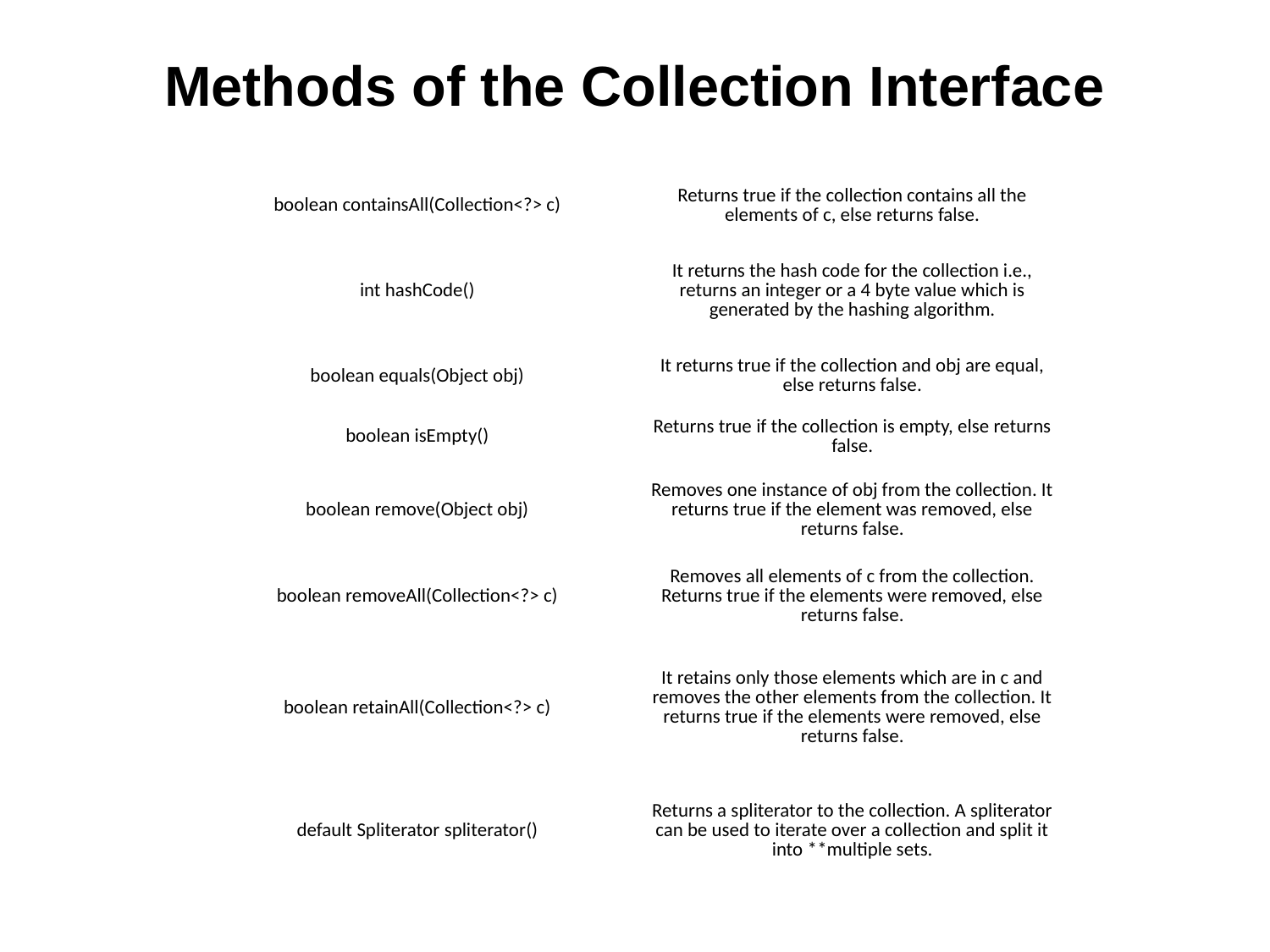

# Methods of the Collection Interface
| boolean containsAll(Collection<?> c) | Returns true if the collection contains all the elements of c, else returns false. |
| --- | --- |
| int hashCode() | It returns the hash code for the collection i.e., returns an integer or a 4 byte value which is generated by the hashing algorithm. |
| boolean equals(Object obj) | It returns true if the collection and obj are equal, else returns false. |
| boolean isEmpty() | Returns true if the collection is empty, else returns false. |
| boolean remove(Object obj) | Removes one instance of obj from the collection. It returns true if the element was removed, else returns false. |
| boolean removeAll(Collection<?> c) | Removes all elements of c from the collection. Returns true if the elements were removed, else returns false. |
| boolean retainAll(Collection<?> c) | It retains only those elements which are in c and removes the other elements from the collection. It returns true if the elements were removed, else returns false. |
| default Spliterator spliterator() | Returns a spliterator to the collection. A spliterator can be used to iterate over a collection and split it into \*\*multiple sets. |